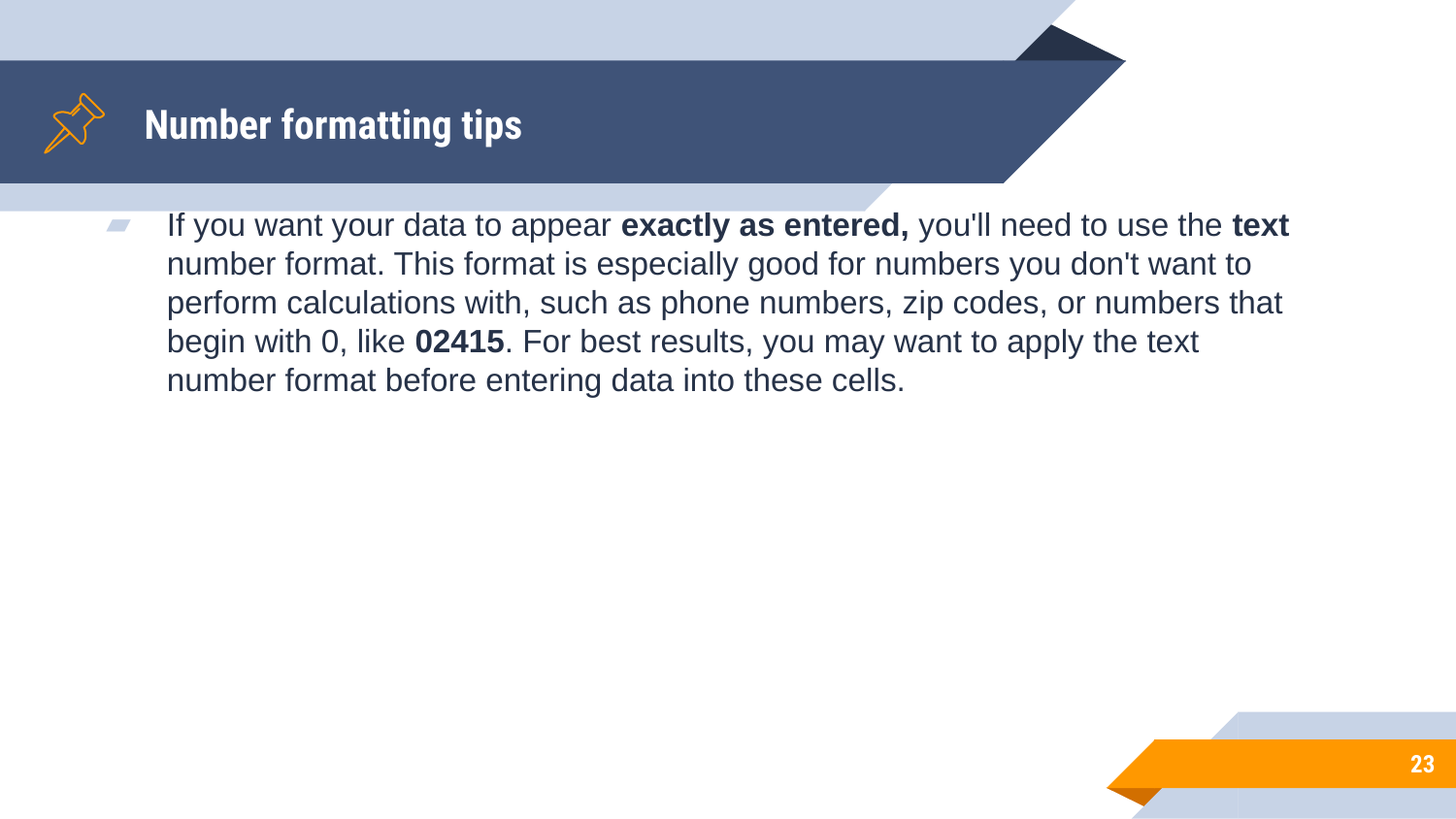

# Number formatting tips

If you want your data to appear exactly as entered, you'll need to use the text number format. This format is especially good for numbers you don't want to perform calculations with, such as phone numbers, zip codes, or numbers that begin with 0, like 02415. For best results, you may want to apply the text number format before entering data into these cells.
23